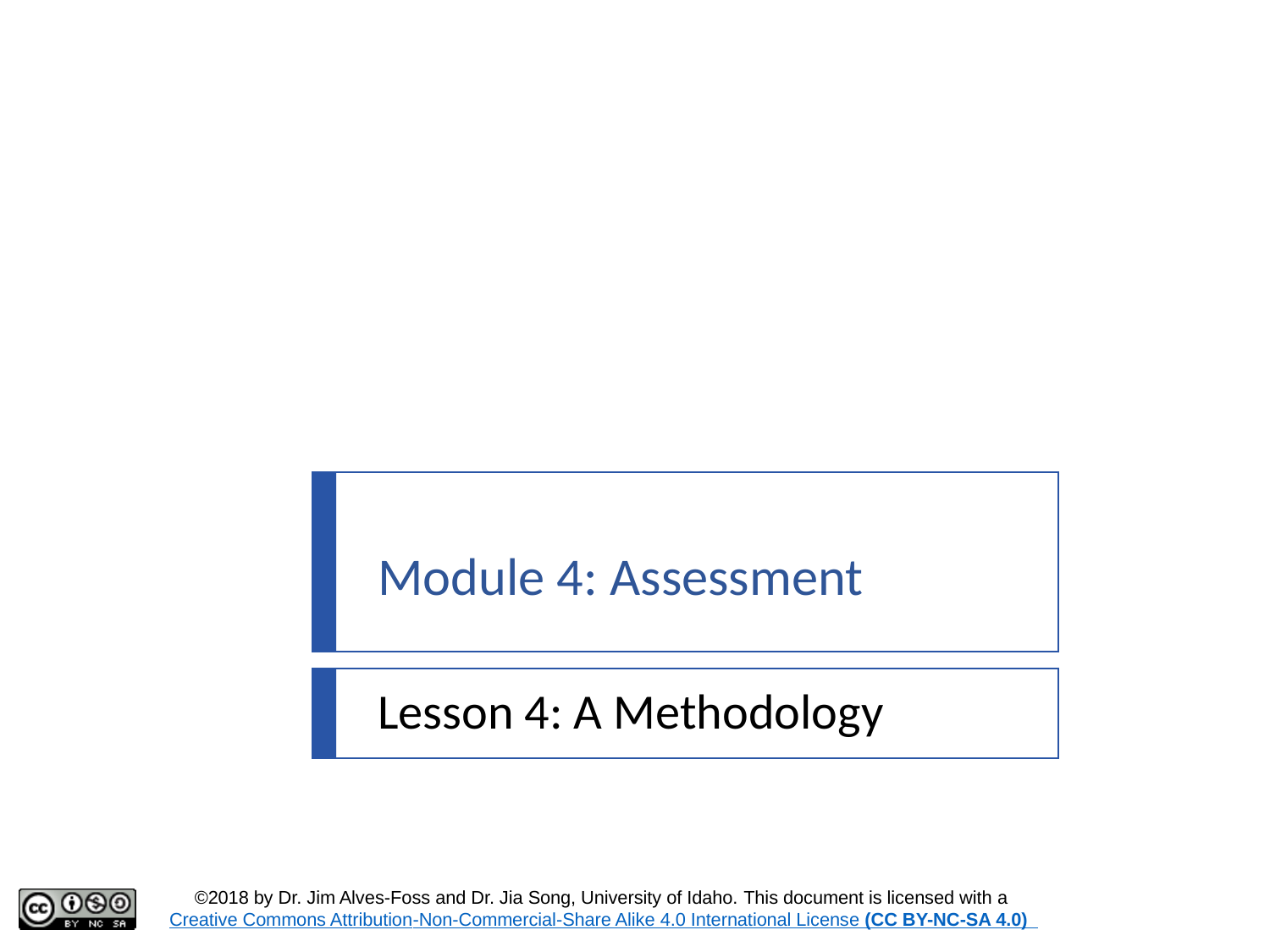

# Module 4: Assessment
Lesson 4: A Methodology